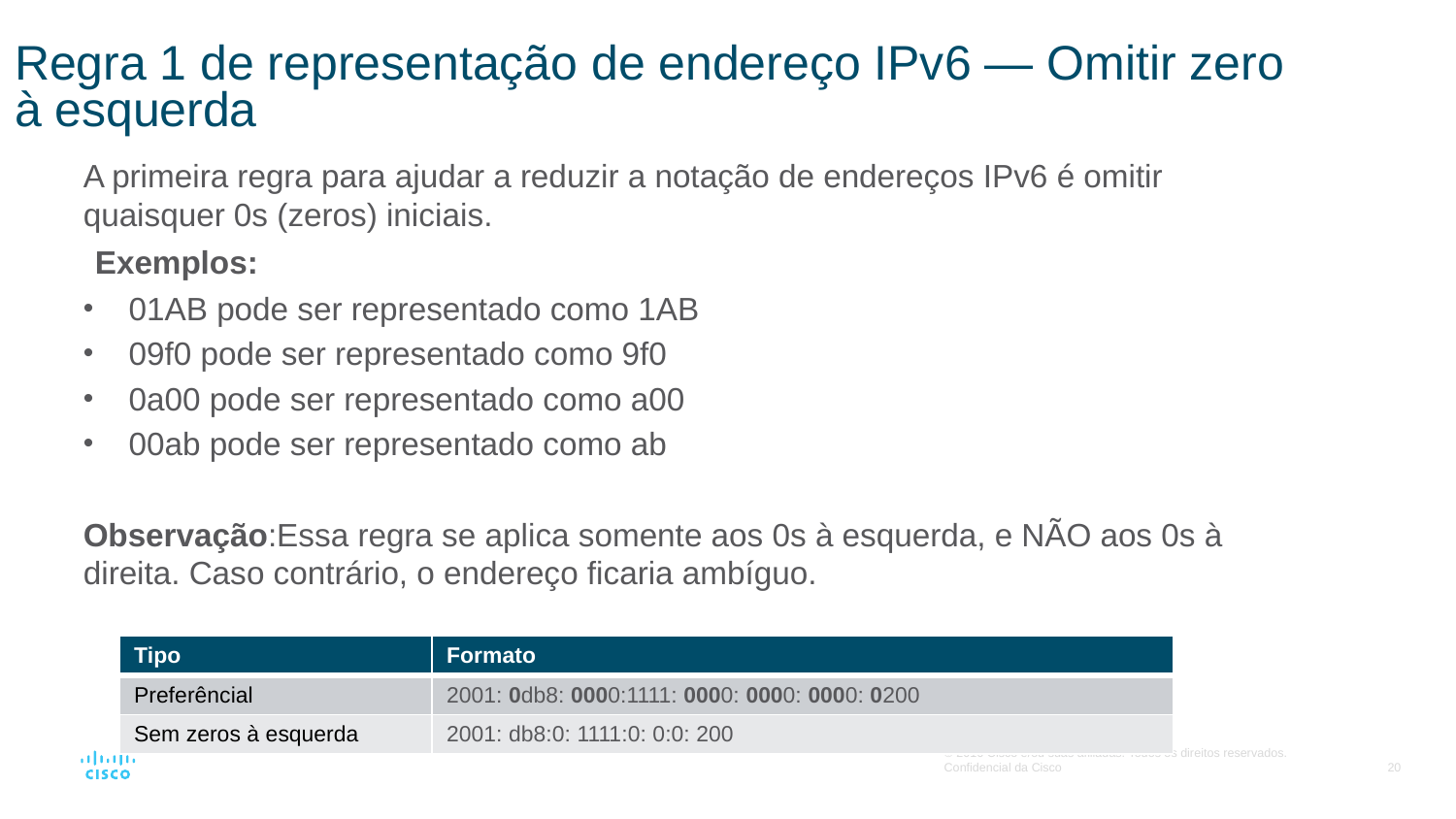

# Regra 1 de representação de endereço IPv6 — Omitir zero à esquerda
A primeira regra para ajudar a reduzir a notação de endereços IPv6 é omitir quaisquer 0s (zeros) iniciais.
Exemplos:
01AB pode ser representado como 1AB
09f0 pode ser representado como 9f0
0a00 pode ser representado como a00
00ab pode ser representado como ab

Observação:Essa regra se aplica somente aos 0s à esquerda, e NÃO aos 0s à direita. Caso contrário, o endereço ficaria ambíguo.

| Tipo | Formato |
| --- | --- |
| Preferêncial | 2001: 0db8: 0000:1111: 0000: 0000: 0000: 0200 |
| Sem zeros à esquerda | 2001: db8:0: 1111:0: 0:0: 200 |